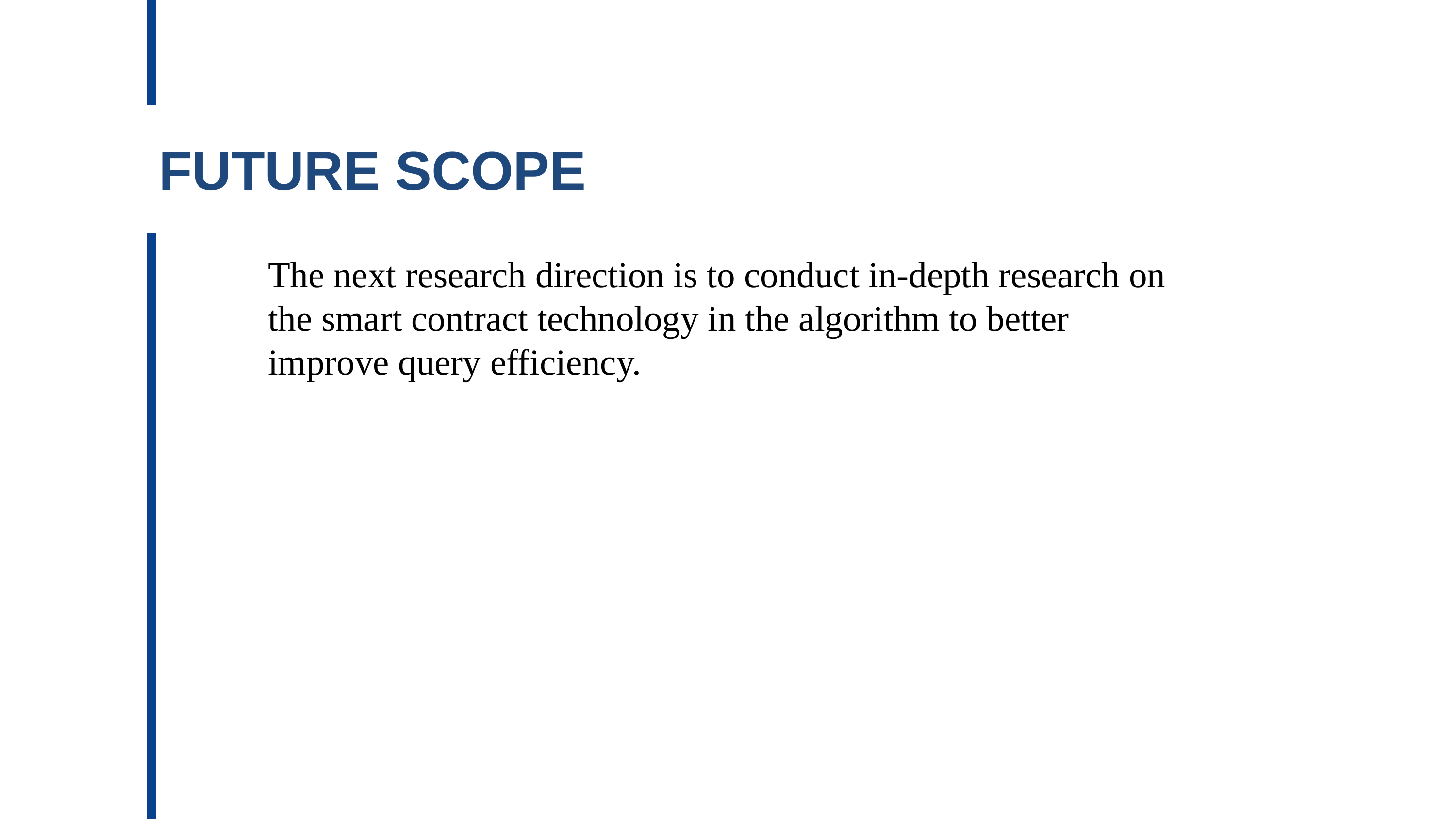

FUTURE SCOPE

The next research direction is to conduct in-depth research on the smart contract technology in the algorithm to better improve query efficiency.